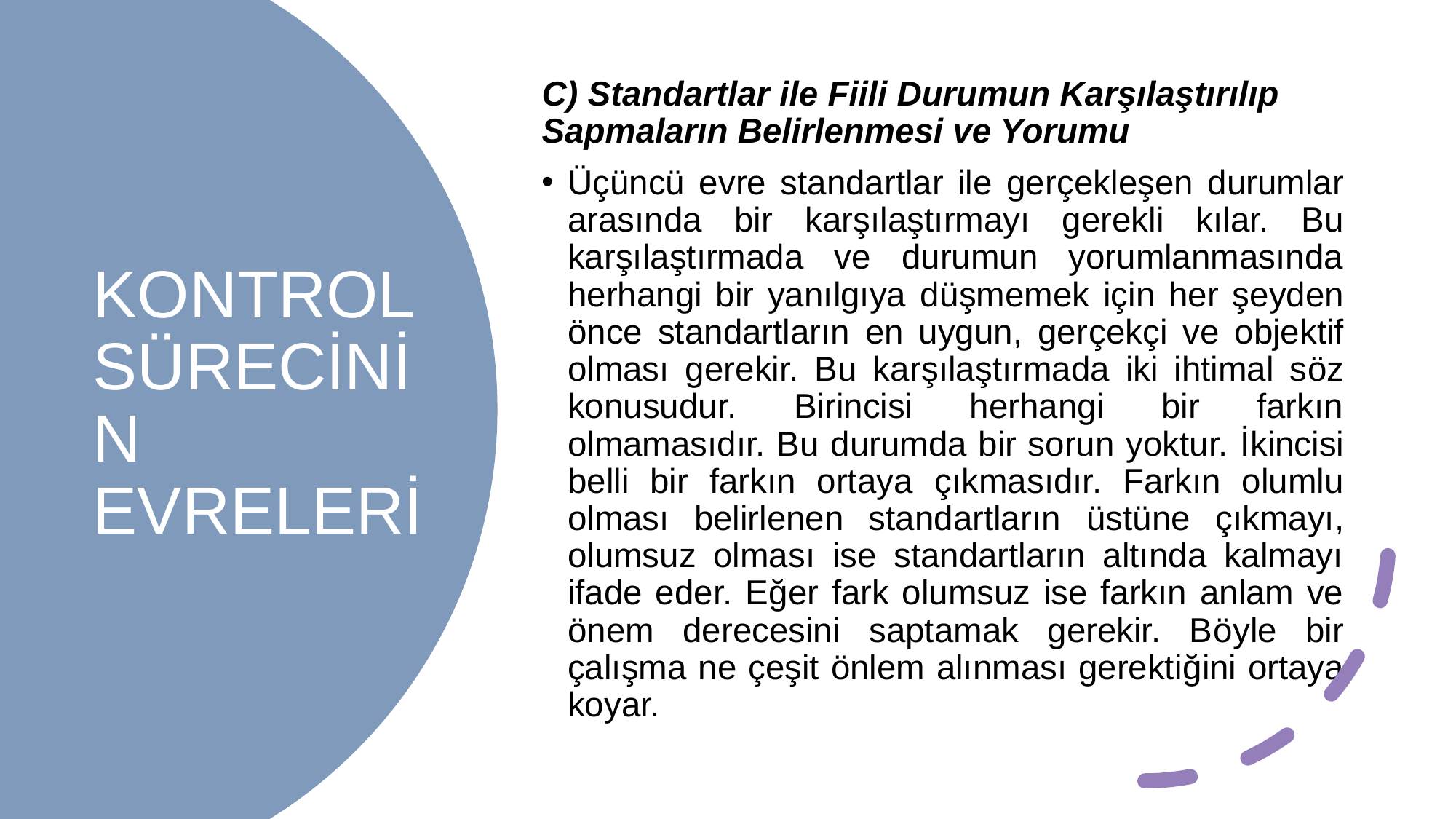

C) Standartlar ile Fiili Durumun Karşılaştırılıp Sapmaların Belirlenmesi ve Yorumu
Üçüncü evre standartlar ile gerçekleşen durumlar arasında bir karşılaştırmayı gerekli kılar. Bu karşılaştırmada ve durumun yorumlanmasında herhangi bir yanılgıya düşmemek için her şeyden önce standartların en uygun, gerçekçi ve objektif olması gerekir. Bu karşılaştırmada iki ihtimal söz konusudur. Birincisi herhangi bir farkın olmamasıdır. Bu durumda bir sorun yoktur. İkincisi belli bir farkın ortaya çıkmasıdır. Farkın olumlu olması belirlenen standartların üstüne çıkmayı, olumsuz olması ise standartların altında kalmayı ifade eder. Eğer fark olumsuz ise farkın anlam ve önem derecesini saptamak gerekir. Böyle bir çalışma ne çeşit önlem alınması gerektiğini ortaya koyar.

# KONTROL SÜRECİNİN EVRELERİ